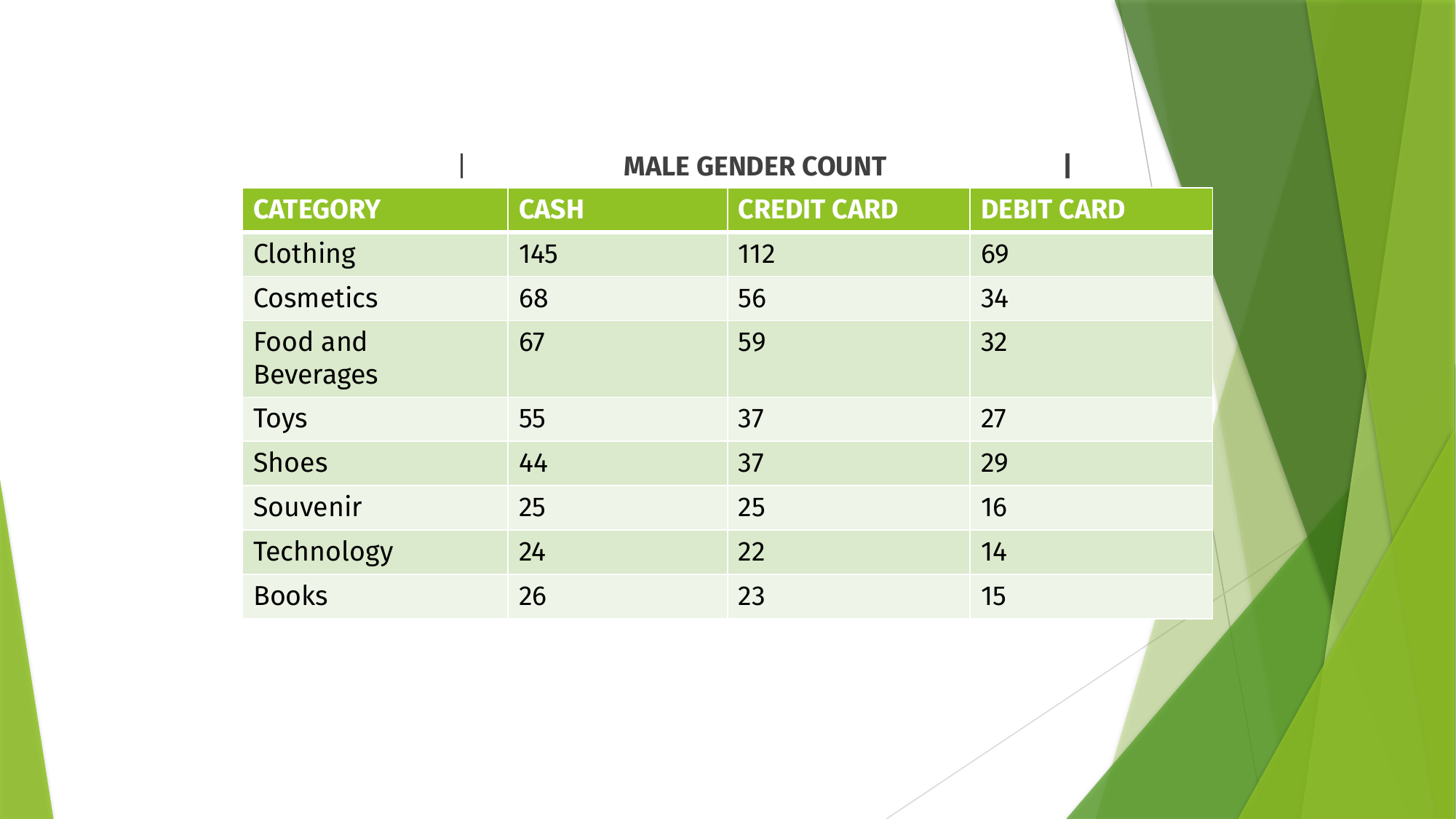

|                        MALE GENDER COUNT                           |
| CATEGORY | CASH | CREDIT CARD | DEBIT CARD |
| --- | --- | --- | --- |
| Clothing | 145 | 112 | 69 |
| Cosmetics | 68 | 56 | 34 |
| Food and Beverages | 67 | 59 | 32 |
| Toys | 55 | 37 | 27 |
| Shoes | 44 | 37 | 29 |
| Souvenir | 25 | 25 | 16 |
| Technology | 24 | 22 | 14 |
| Books | 26 | 23 | 15 |